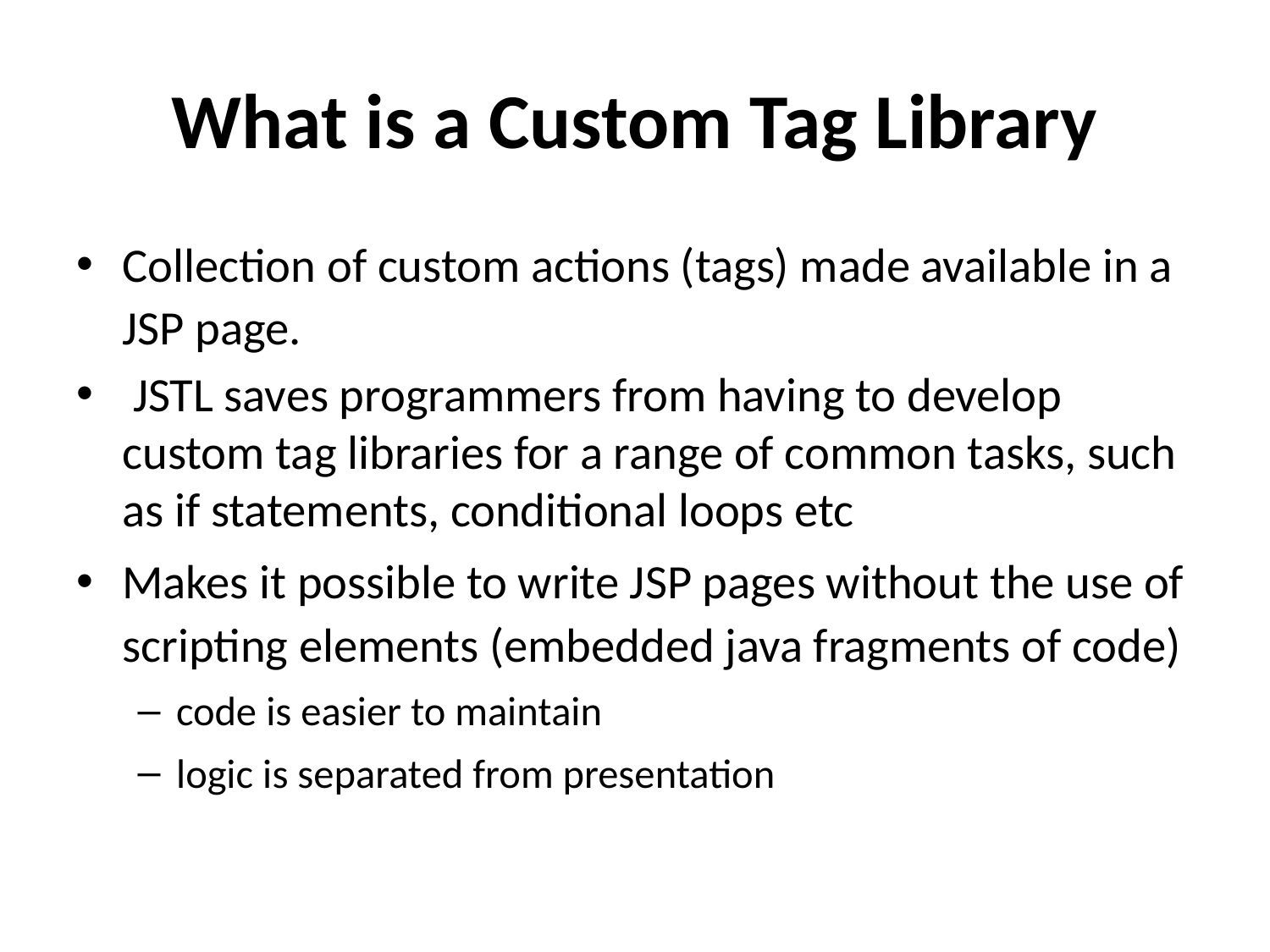

# What is a Custom Tag Library
Collection of custom actions (tags) made available in a JSP page.
 JSTL saves programmers from having to develop  custom tag libraries for a range of common tasks, such as if statements, conditional loops etc
Makes it possible to write JSP pages without the use of scripting elements (embedded java fragments of code)
code is easier to maintain
logic is separated from presentation